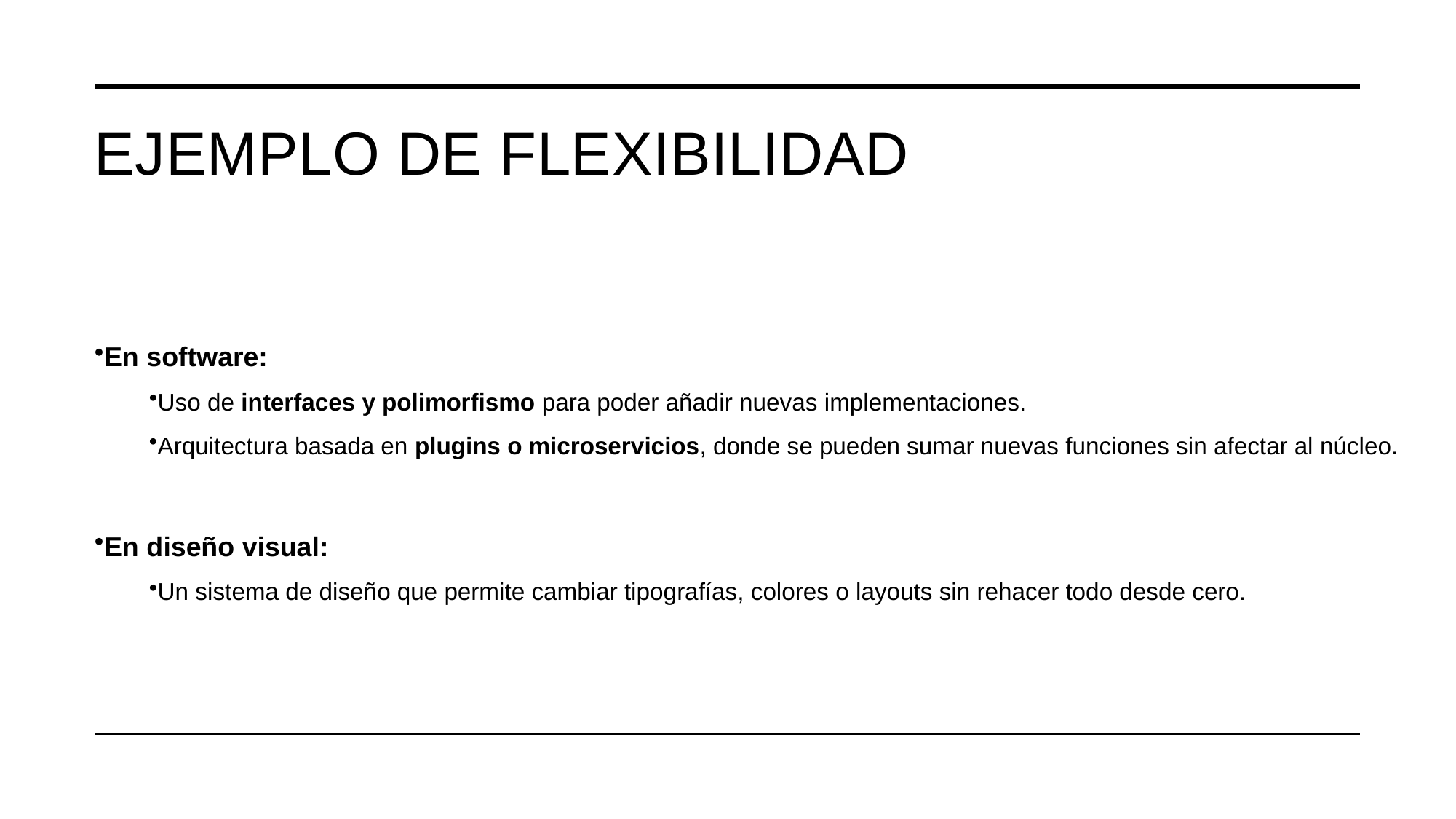

# Ejemplo de Flexibilidad
En software:
Uso de interfaces y polimorfismo para poder añadir nuevas implementaciones.
Arquitectura basada en plugins o microservicios, donde se pueden sumar nuevas funciones sin afectar al núcleo.

En diseño visual:
Un sistema de diseño que permite cambiar tipografías, colores o layouts sin rehacer todo desde cero.